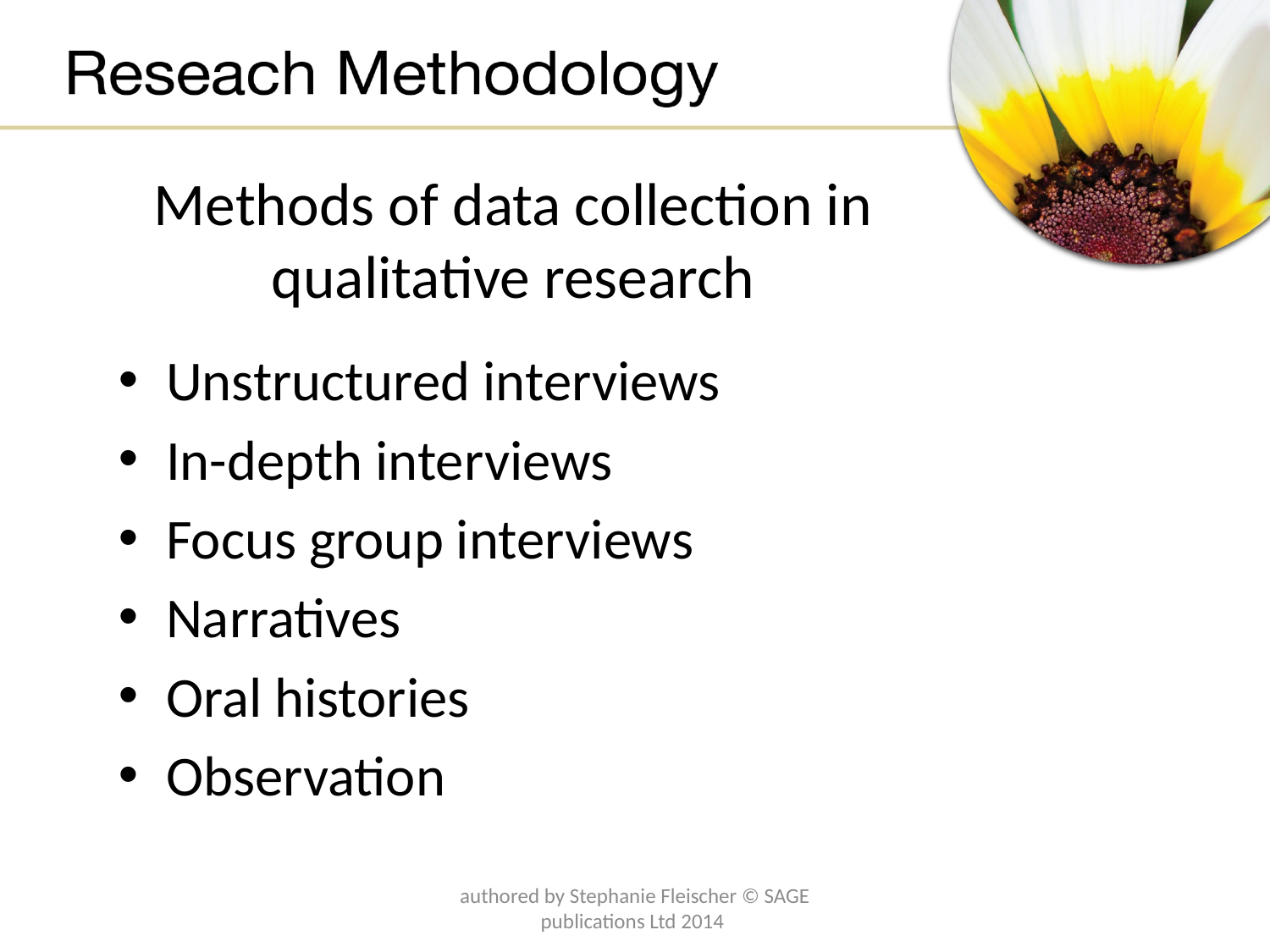

# Methods of data collection in qualitative research
Unstructured interviews
In-depth interviews
Focus group interviews
Narratives
Oral histories
Observation
authored by Stephanie Fleischer © SAGE publications Ltd 2014